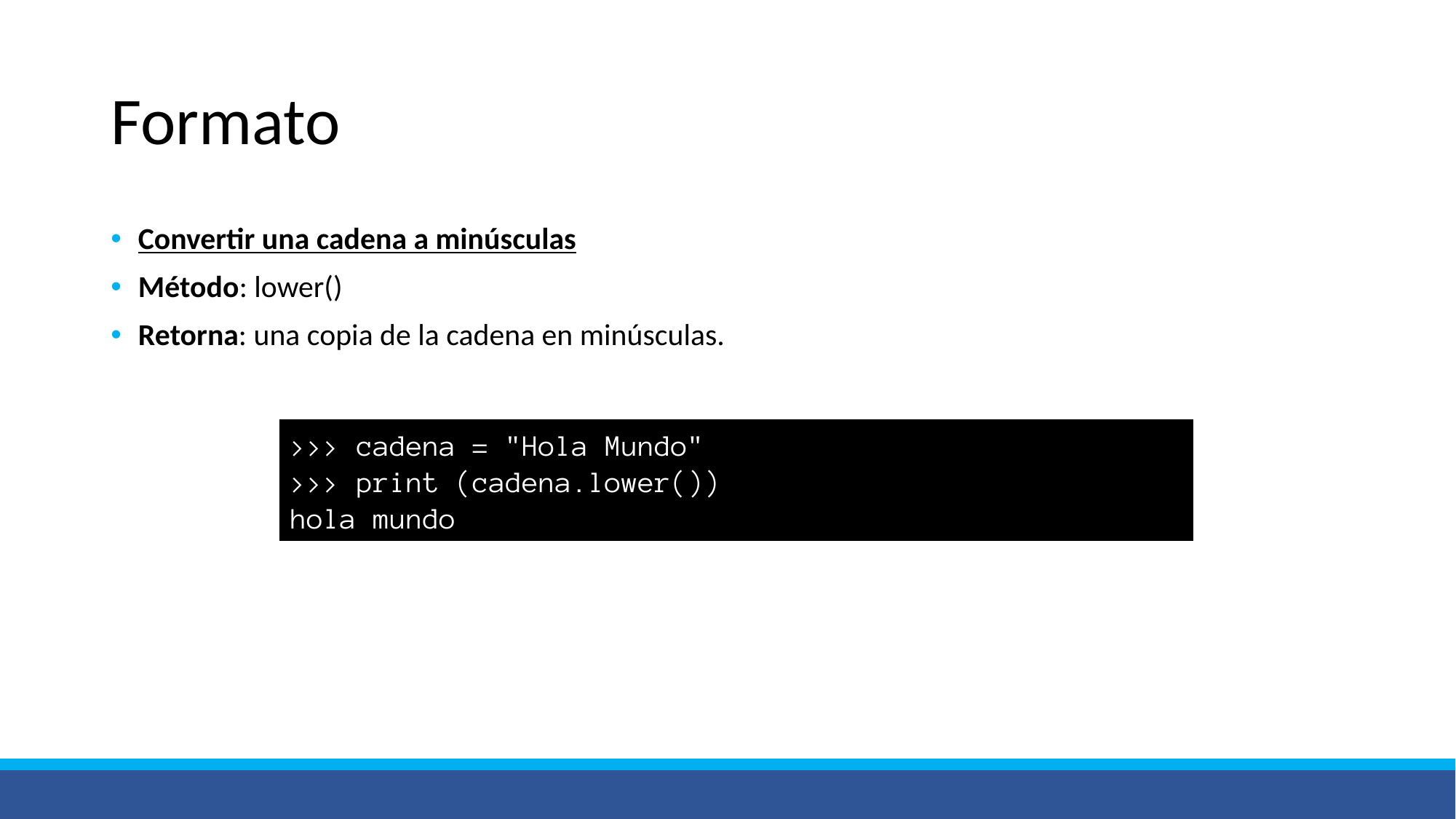

# Formato
Convertir una cadena a minúsculas
Método: lower()
Retorna: una copia de la cadena en minúsculas.
>>> cadena = "Hola Mundo"
>>> print (cadena.lower())
hola mundo